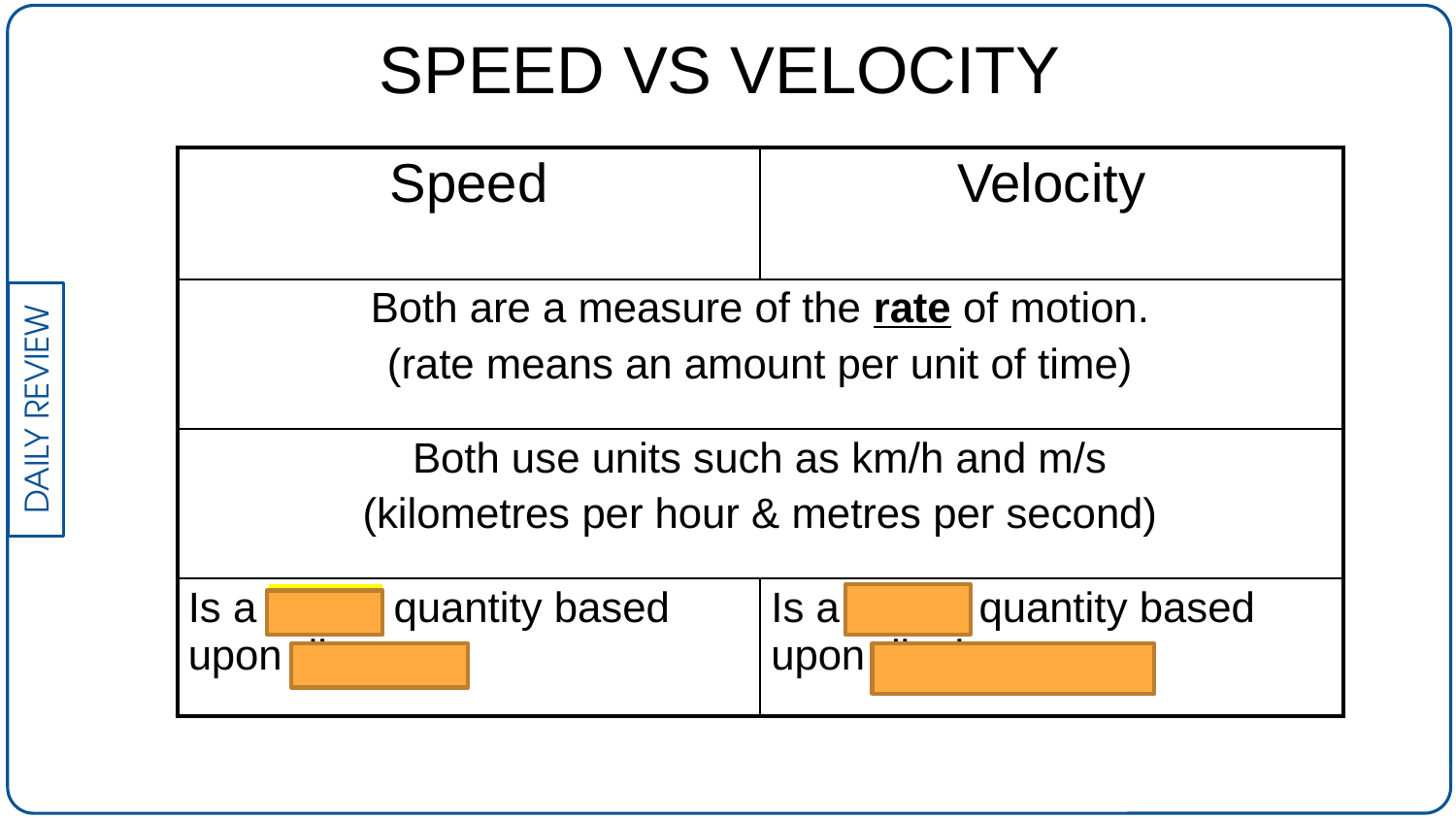

SPEED VS VELOCITY
| Speed | Velocity |
| --- | --- |
| Both are a measure of the rate of motion. (rate means an amount per unit of time) |  |
| Both use units such as km/h and m/s (kilometres per hour & metres per second) |  |
| Is a scalar quantity based upon distance. | Is a vector quantity based upon displacement. |